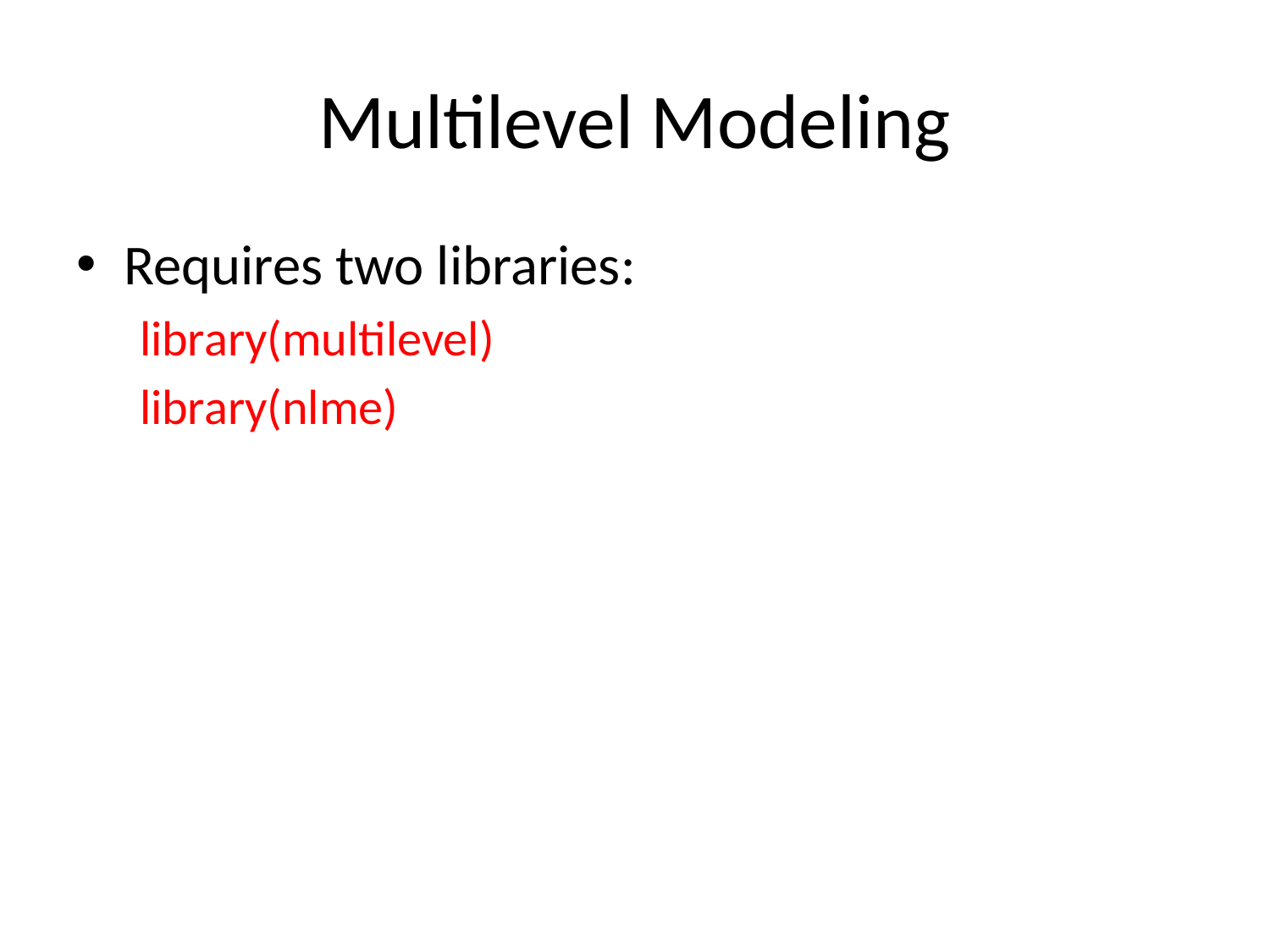

# Multilevel Modeling
Requires two libraries:
library(multilevel)
library(nlme)